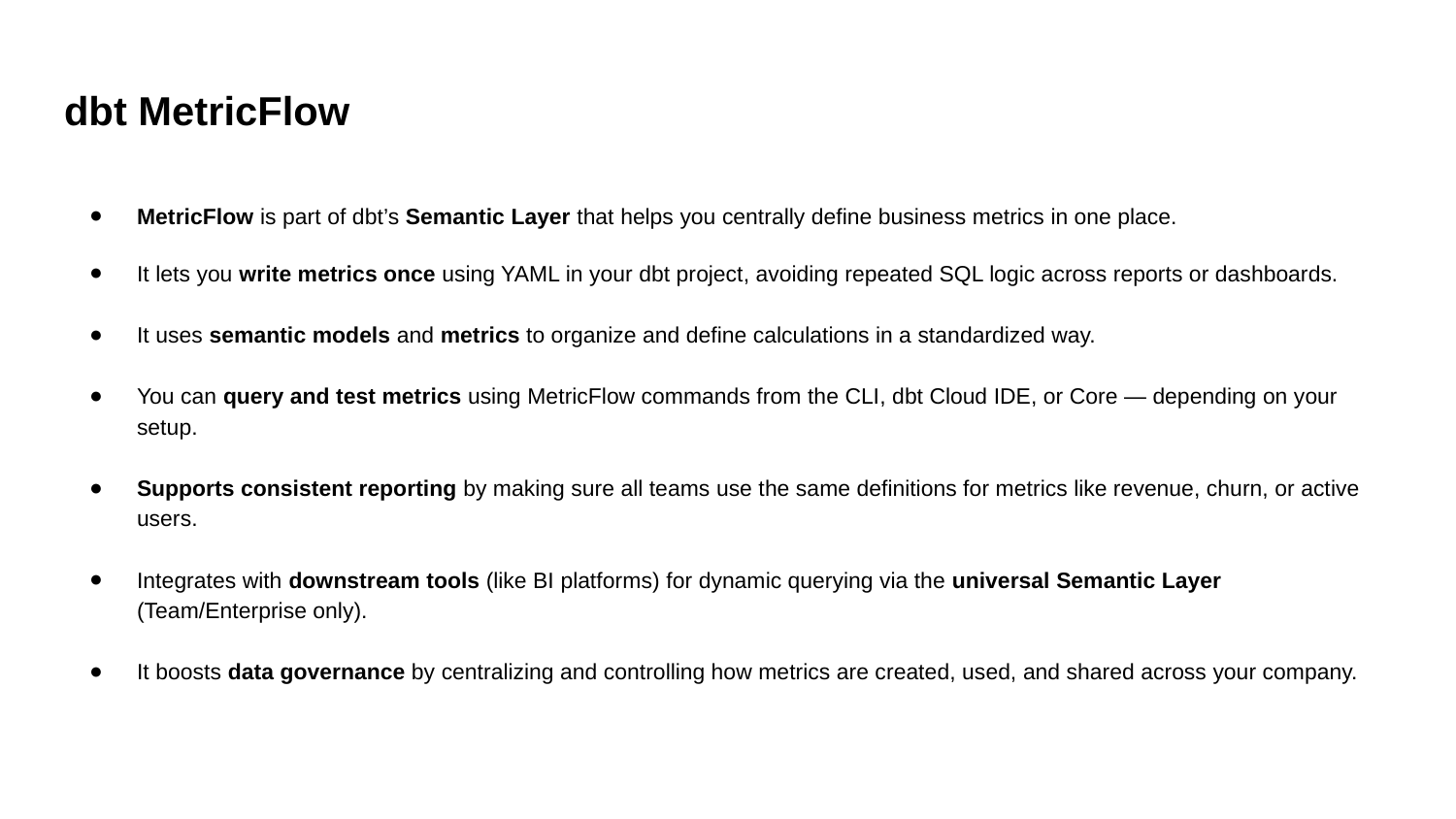

# dbt MetricFlow
MetricFlow is part of dbt’s Semantic Layer that helps you centrally define business metrics in one place.
It lets you write metrics once using YAML in your dbt project, avoiding repeated SQL logic across reports or dashboards.
It uses semantic models and metrics to organize and define calculations in a standardized way.
You can query and test metrics using MetricFlow commands from the CLI, dbt Cloud IDE, or Core — depending on your setup.
Supports consistent reporting by making sure all teams use the same definitions for metrics like revenue, churn, or active users.
Integrates with downstream tools (like BI platforms) for dynamic querying via the universal Semantic Layer (Team/Enterprise only).
It boosts data governance by centralizing and controlling how metrics are created, used, and shared across your company.